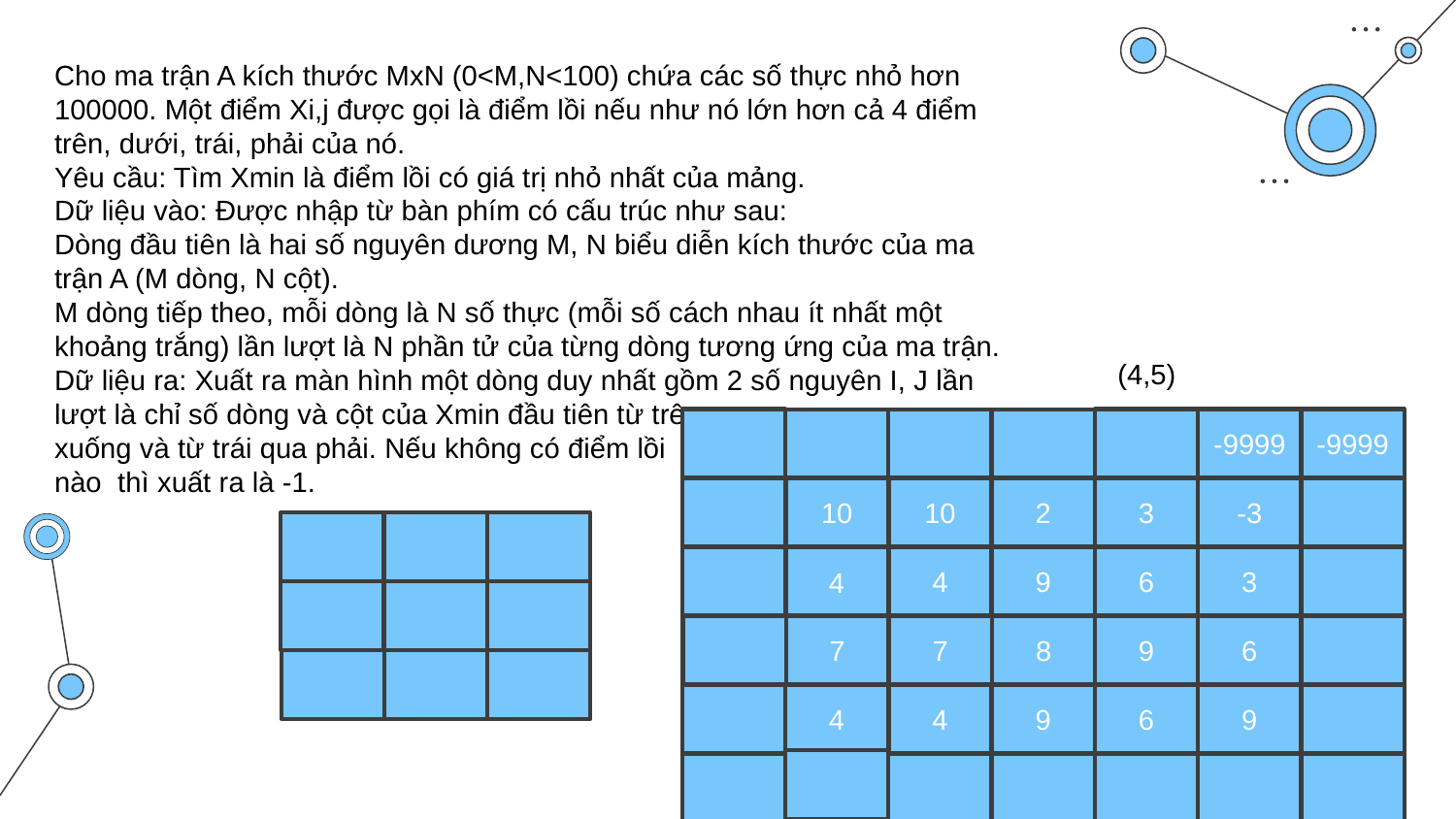

Cho ma trận A kích thước MxN (0<M,N<100) chứa các số thực nhỏ hơn 100000. Một điểm Xi,j được gọi là điểm lồi nếu như nó lớn hơn cả 4 điểm trên, dưới, trái, phải của nó.
Yêu cầu: Tìm Xmin là điểm lồi có giá trị nhỏ nhất của mảng.
Dữ liệu vào: Được nhập từ bàn phím có cấu trúc như sau:
Dòng đầu tiên là hai số nguyên dương M, N biểu diễn kích thước của ma trận A (M dòng, N cột).
M dòng tiếp theo, mỗi dòng là N số thực (mỗi số cách nhau ít nhất một khoảng trắng) lần lượt là N phần tử của từng dòng tương ứng của ma trận.
Dữ liệu ra: Xuất ra màn hình một dòng duy nhất gồm 2 số nguyên I, J lần lượt là chỉ số dòng và cột của Xmin đầu tiên từ trên
xuống và từ trái qua phải. Nếu không có điểm lồi
nào  thì xuất ra là -1.
(4,5)

-9999
-9999

10
10
2
3
-3

4
9
6
3

4

7
7
8
9
6

4
4
9
6
9